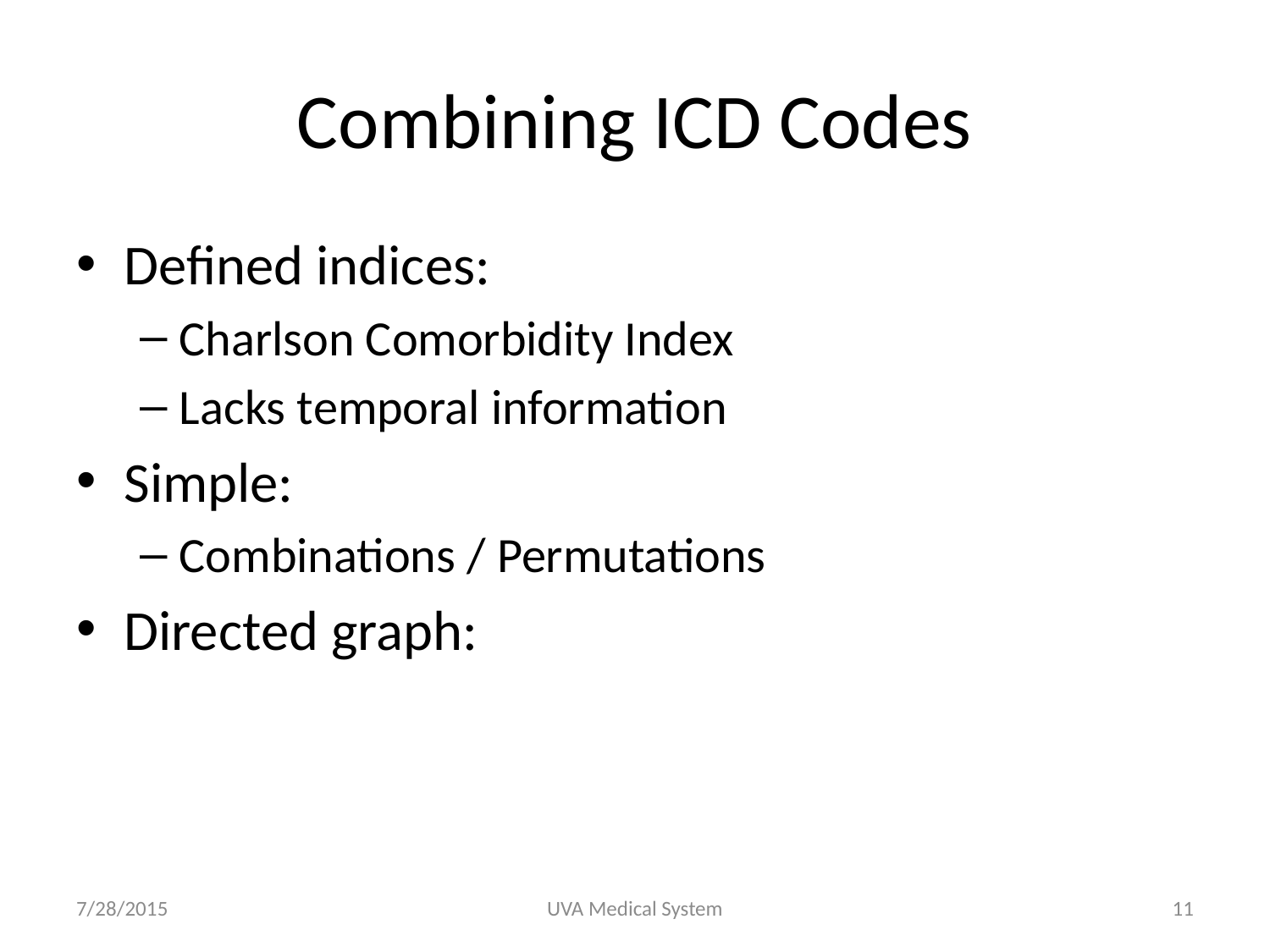

# Combining ICD Codes
Defined indices:
Charlson Comorbidity Index
Lacks temporal information
Simple:
Combinations / Permutations
Directed graph:

7/28/2015
UVA Medical System
11